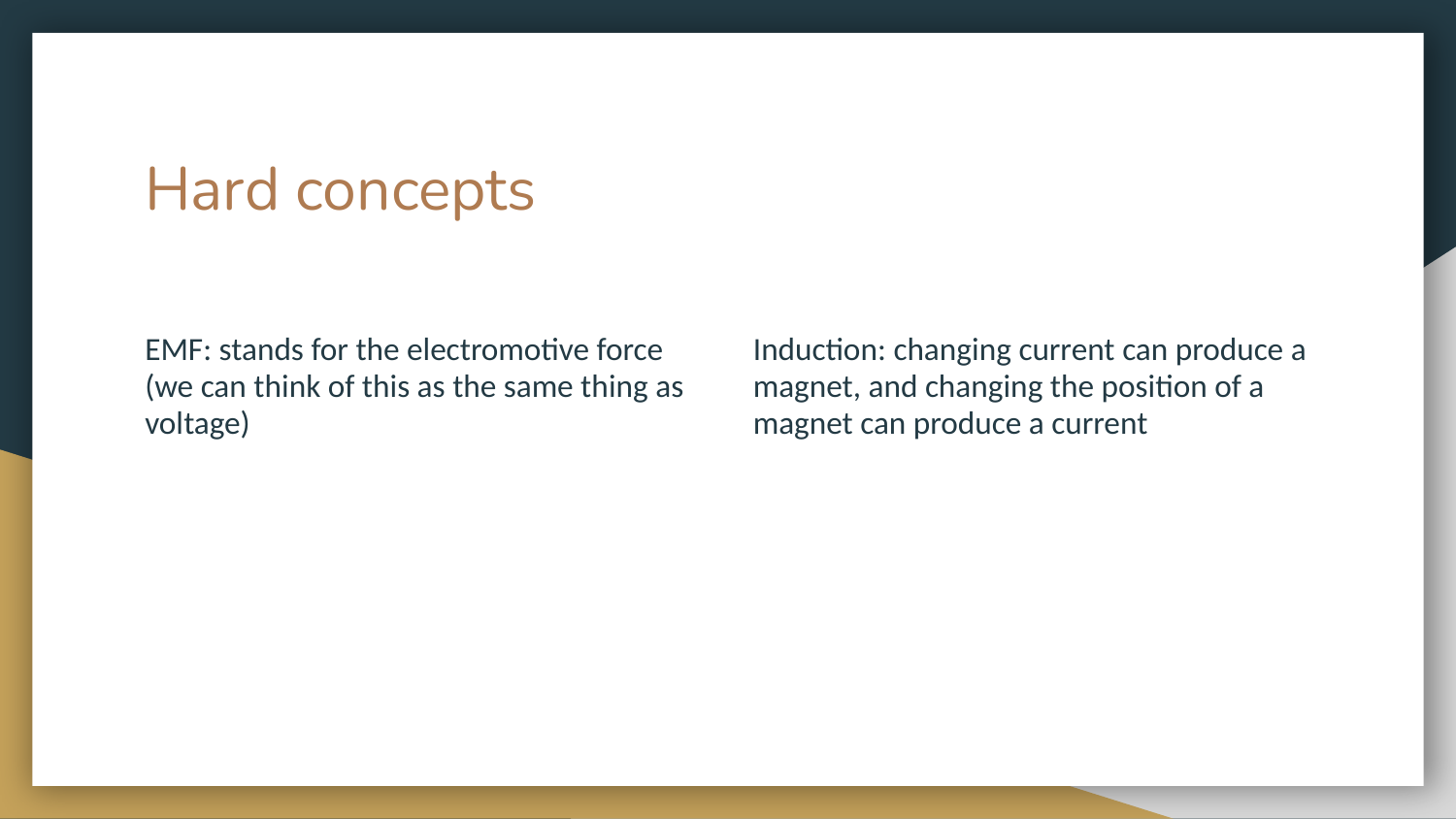

# Hard concepts
EMF: stands for the electromotive force (we can think of this as the same thing as voltage)
Induction: changing current can produce a magnet, and changing the position of a magnet can produce a current